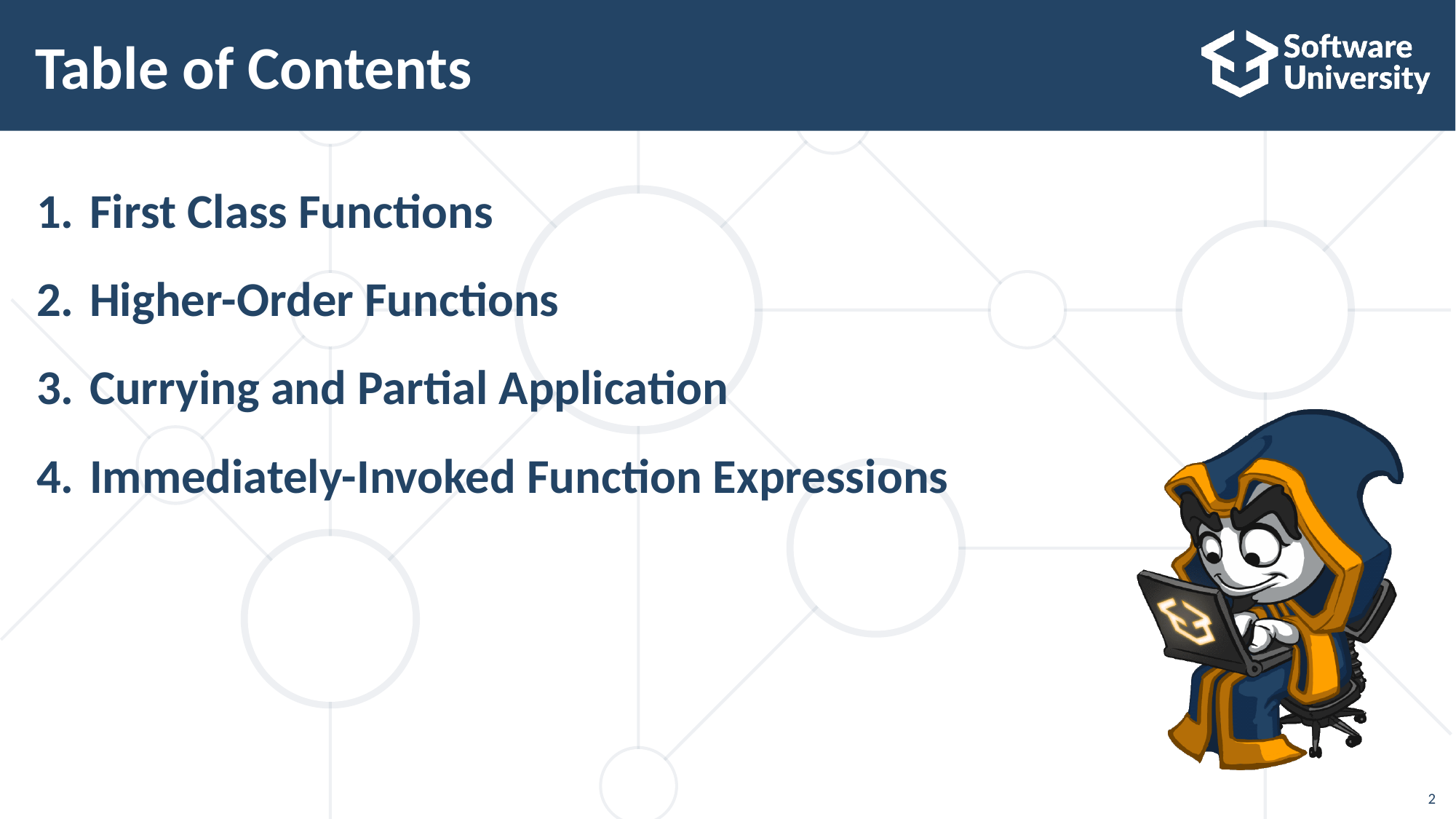

# Table of Contents
First Class Functions
Higher-Order Functions
Currying and Partial Application
Immediately-Invoked Function Expressions
2